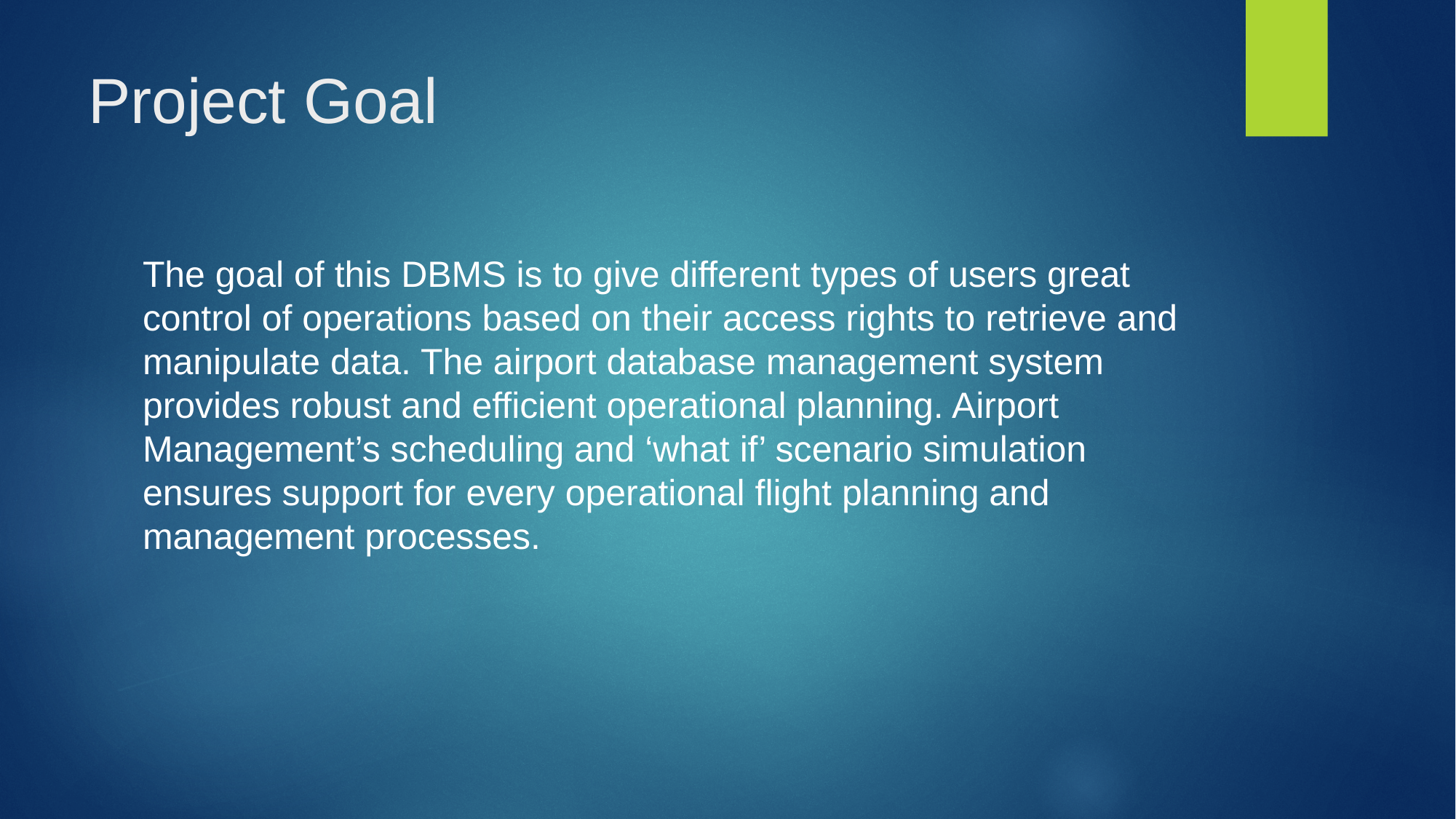

# Project Goal
The goal of this DBMS is to give different types of users great control of operations based on their access rights to retrieve and manipulate data. The airport database management system provides robust and efficient operational planning. Airport Management’s scheduling and ‘what if’ scenario simulation ensures support for every operational flight planning and management processes.